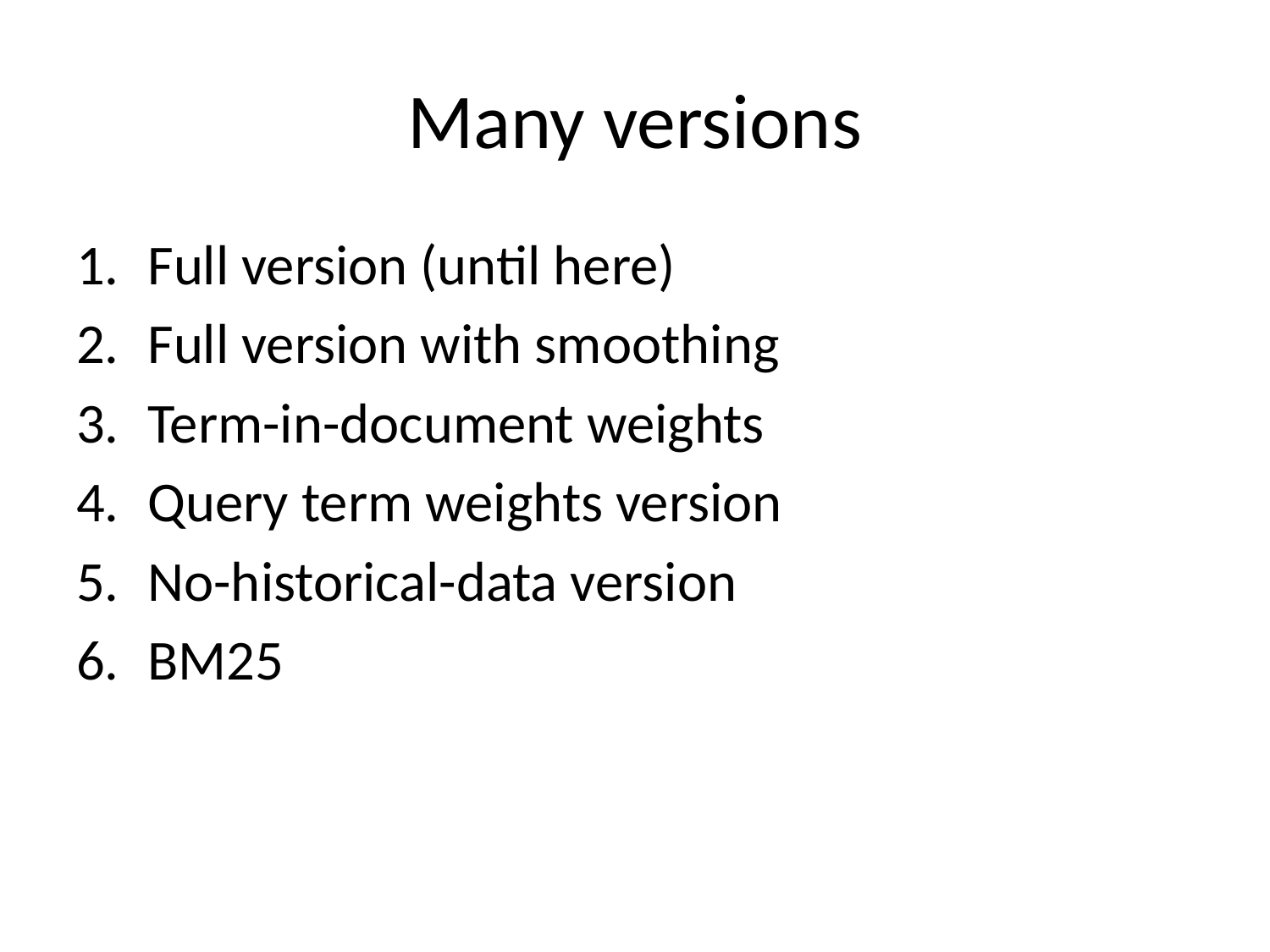

# Many versions
Full version (until here)
Full version with smoothing
Term-in-document weights
Query term weights version
No-historical-data version
BM25